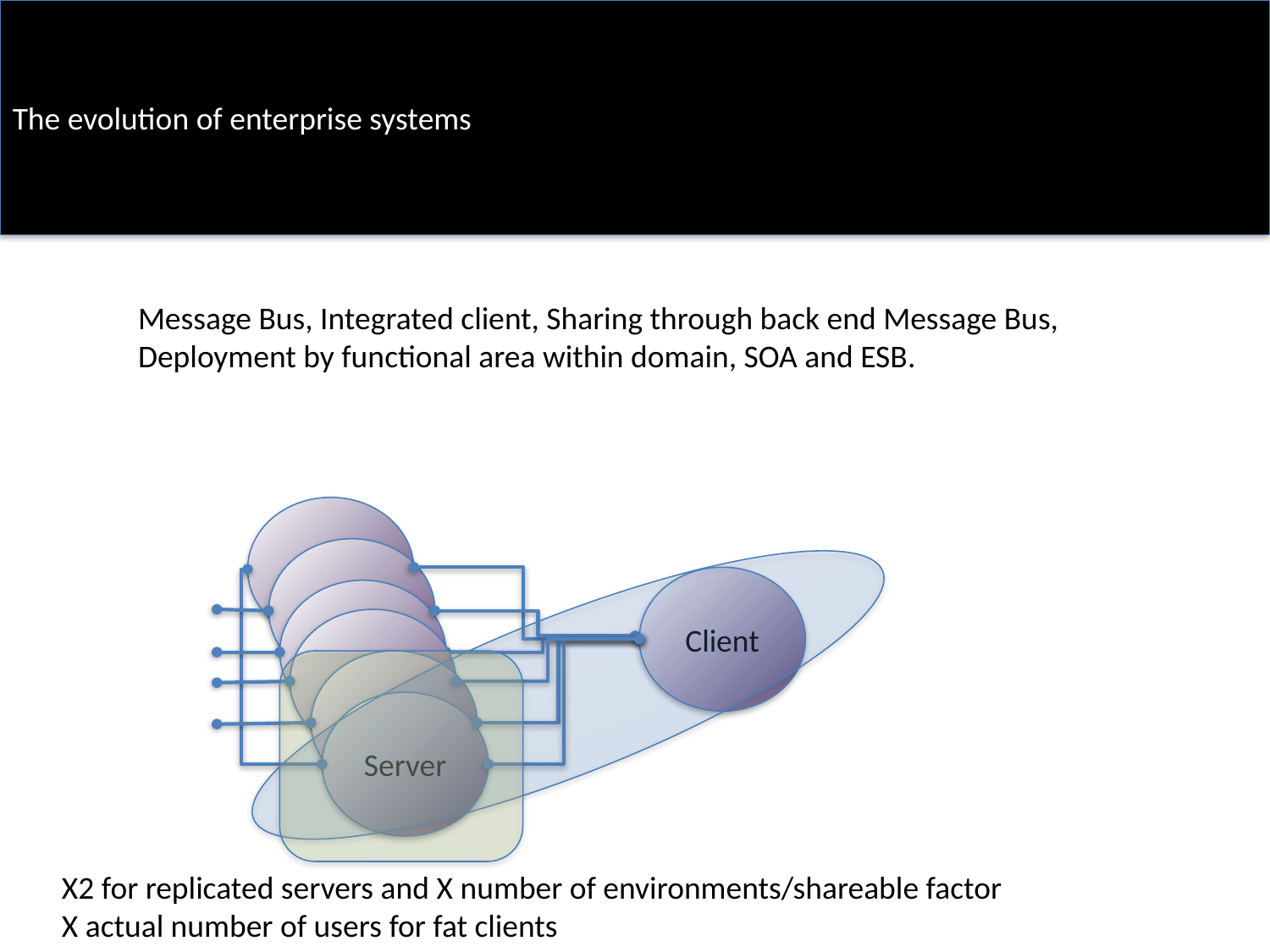

The evolution of enterprise systems
Message Bus, Integrated client, Sharing through back end Message Bus,
Deployment by functional area within domain, SOA and ESB.
Server
Server
Client
Server
Server

Server
Server
X2 for replicated servers and X number of environments/shareable factor
X actual number of users for fat clients